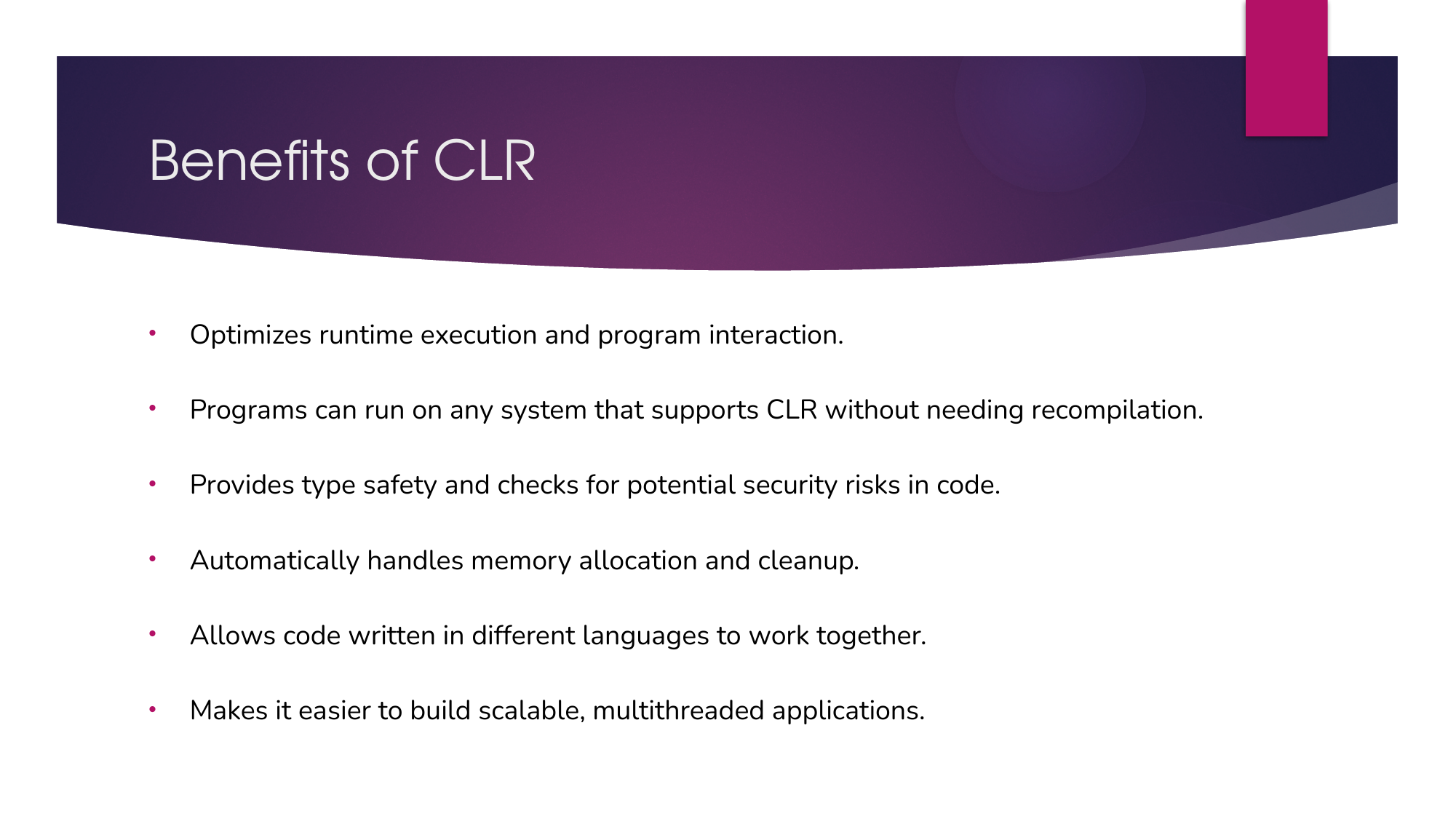

# Benefits of CLR
Optimizes runtime execution and program interaction.
Programs can run on any system that supports CLR without needing recompilation.
Provides type safety and checks for potential security risks in code.
Automatically handles memory allocation and cleanup.
Allows code written in different languages to work together.
Makes it easier to build scalable, multithreaded applications.